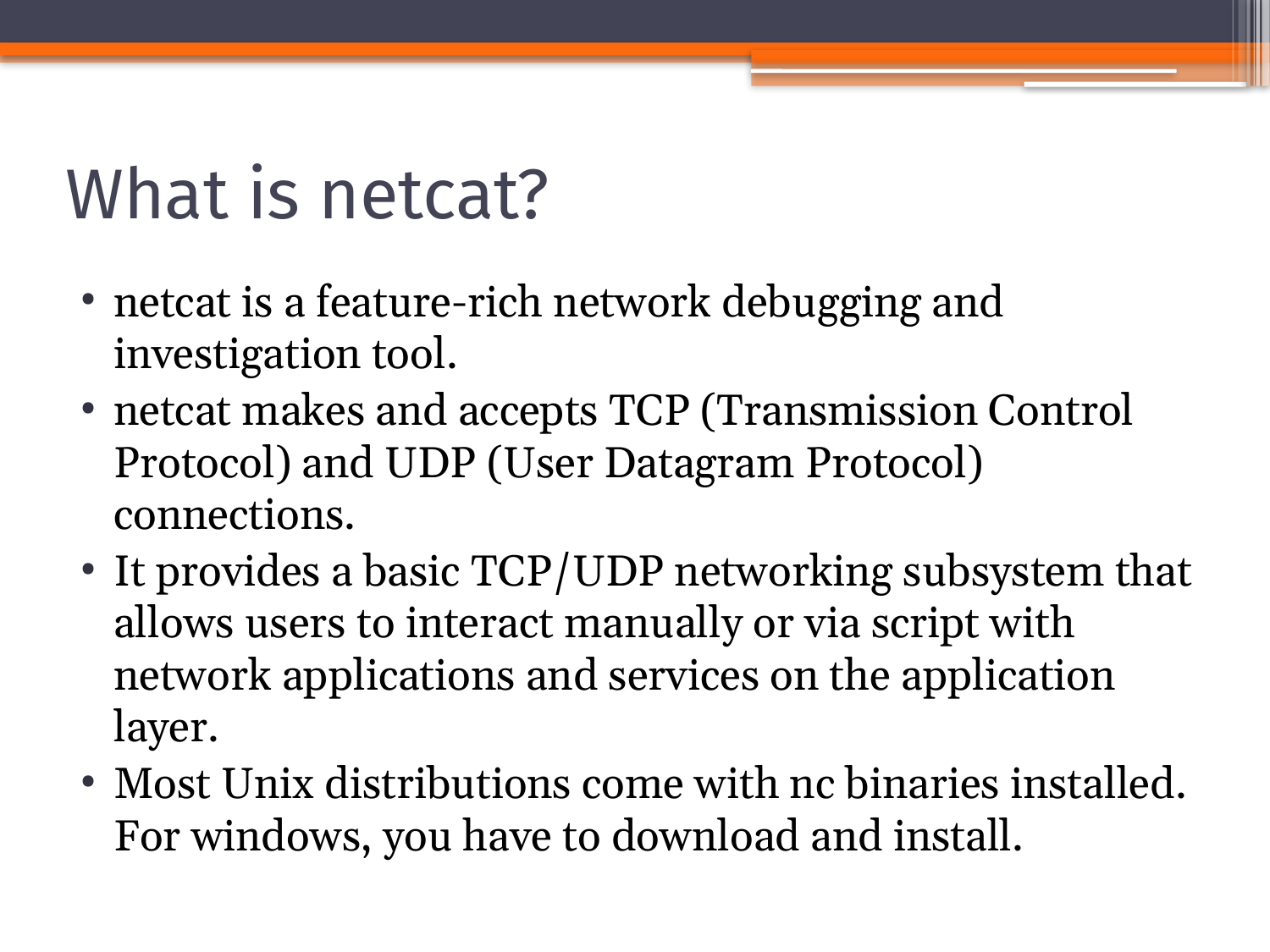

# What is netcat?
netcat is a feature-rich network debugging and investigation tool.
netcat makes and accepts TCP (Transmission Control Protocol) and UDP (User Datagram Protocol) connections.
It provides a basic TCP/UDP networking subsystem that allows users to interact manually or via script with network applications and services on the application layer.
Most Unix distributions come with nc binaries installed. For windows, you have to download and install.